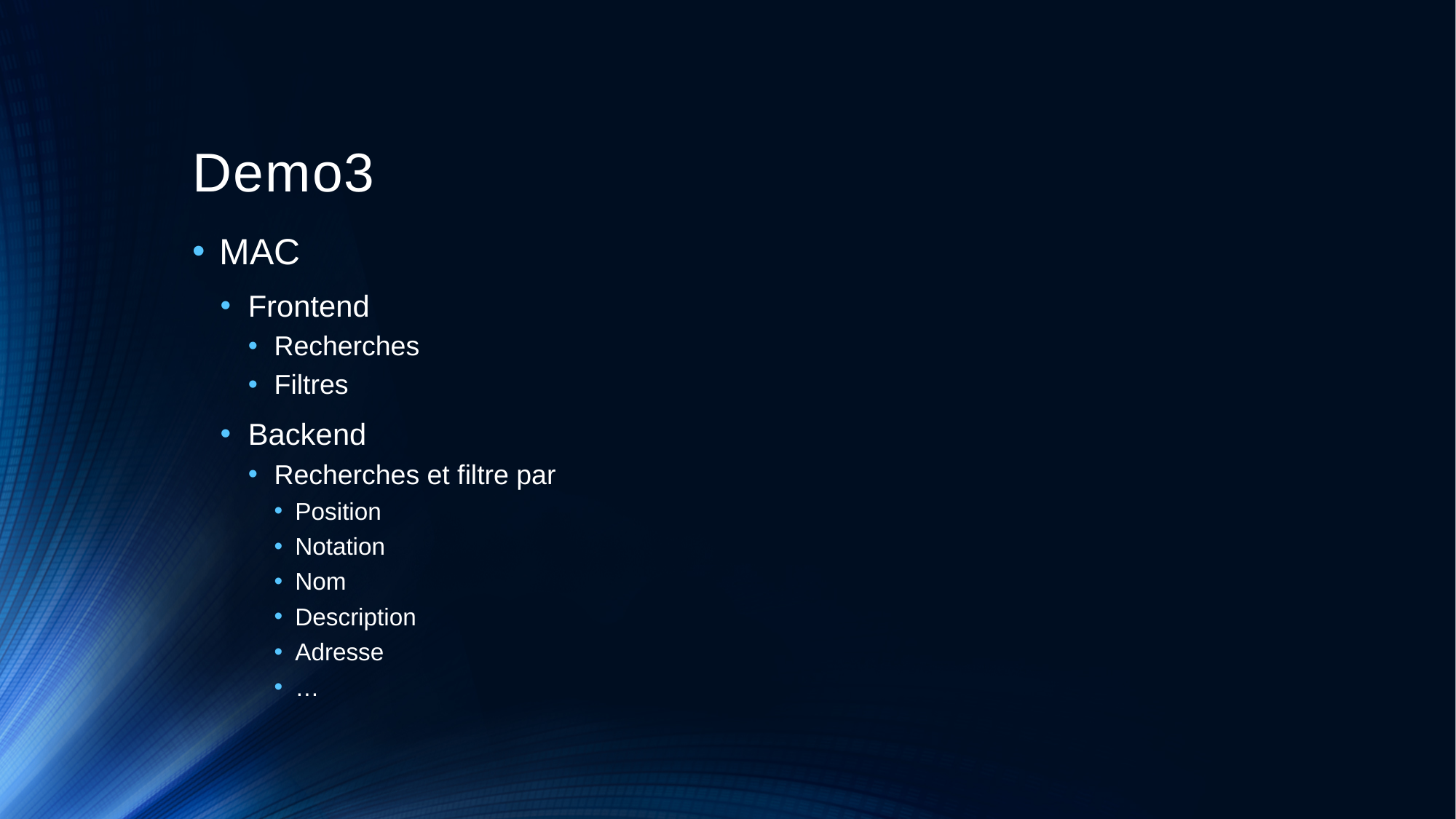

# Demo3
MAC
Frontend
Recherches
Filtres
Backend
Recherches et filtre par
Position
Notation
Nom
Description
Adresse
…